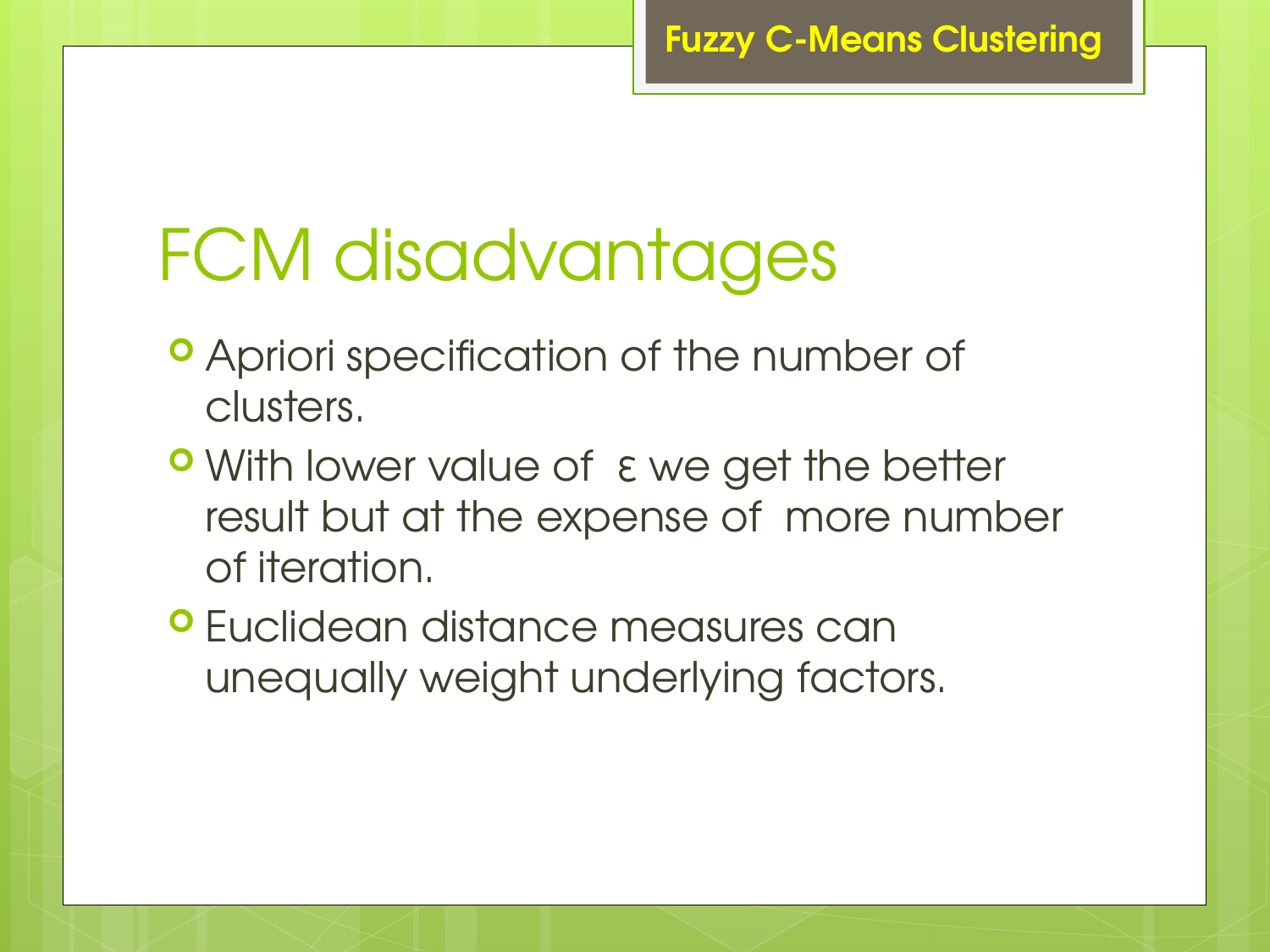

# FCM disadvantages
Apriori specification of the number of clusters.
With lower value of  ε we get the better result but at the expense of  more number of iteration.
Euclidean distance measures can unequally weight underlying factors.